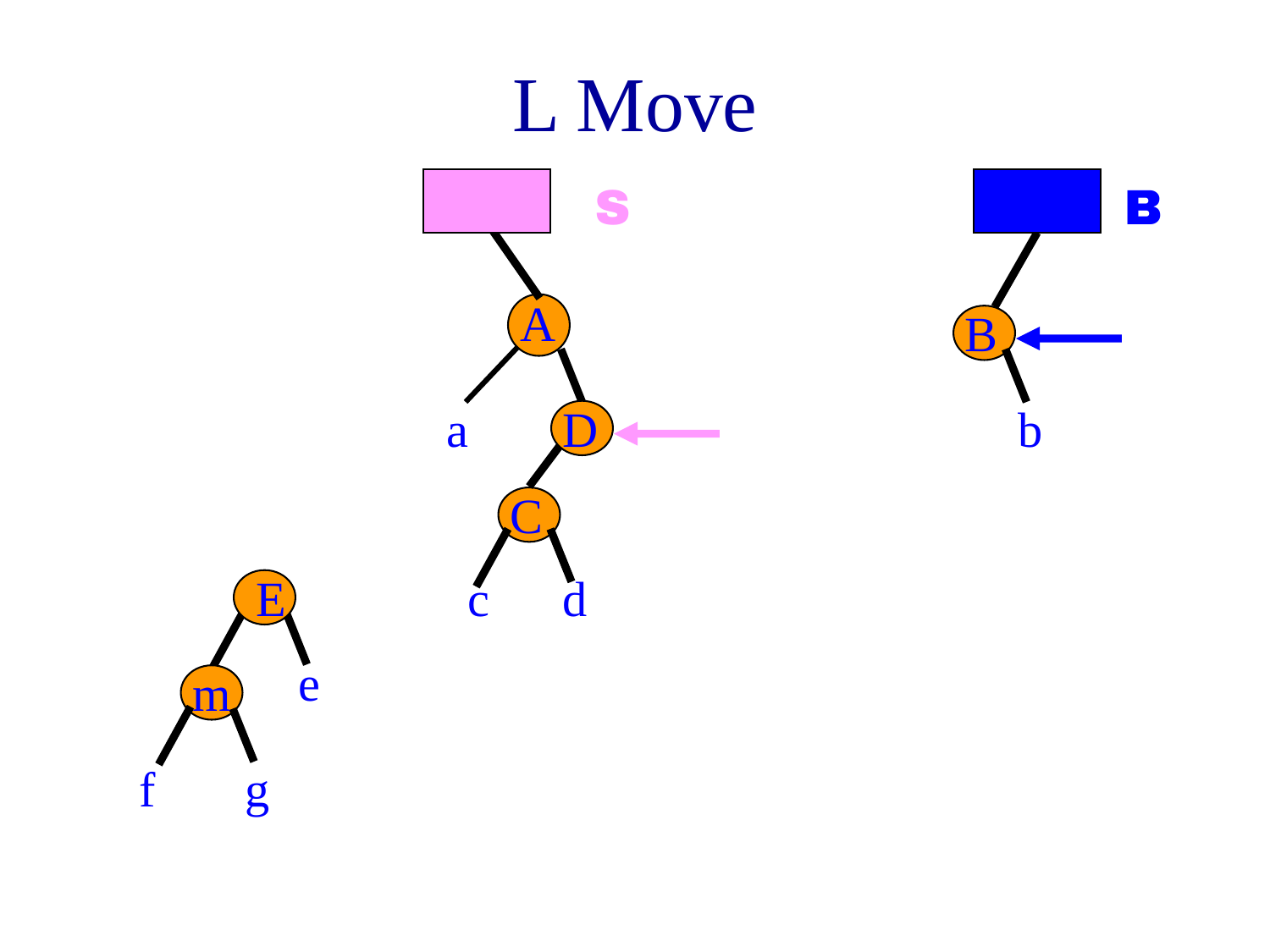

# L Move

S

B

A

B

a
D
b

C

E
c
d

e
m

f
g